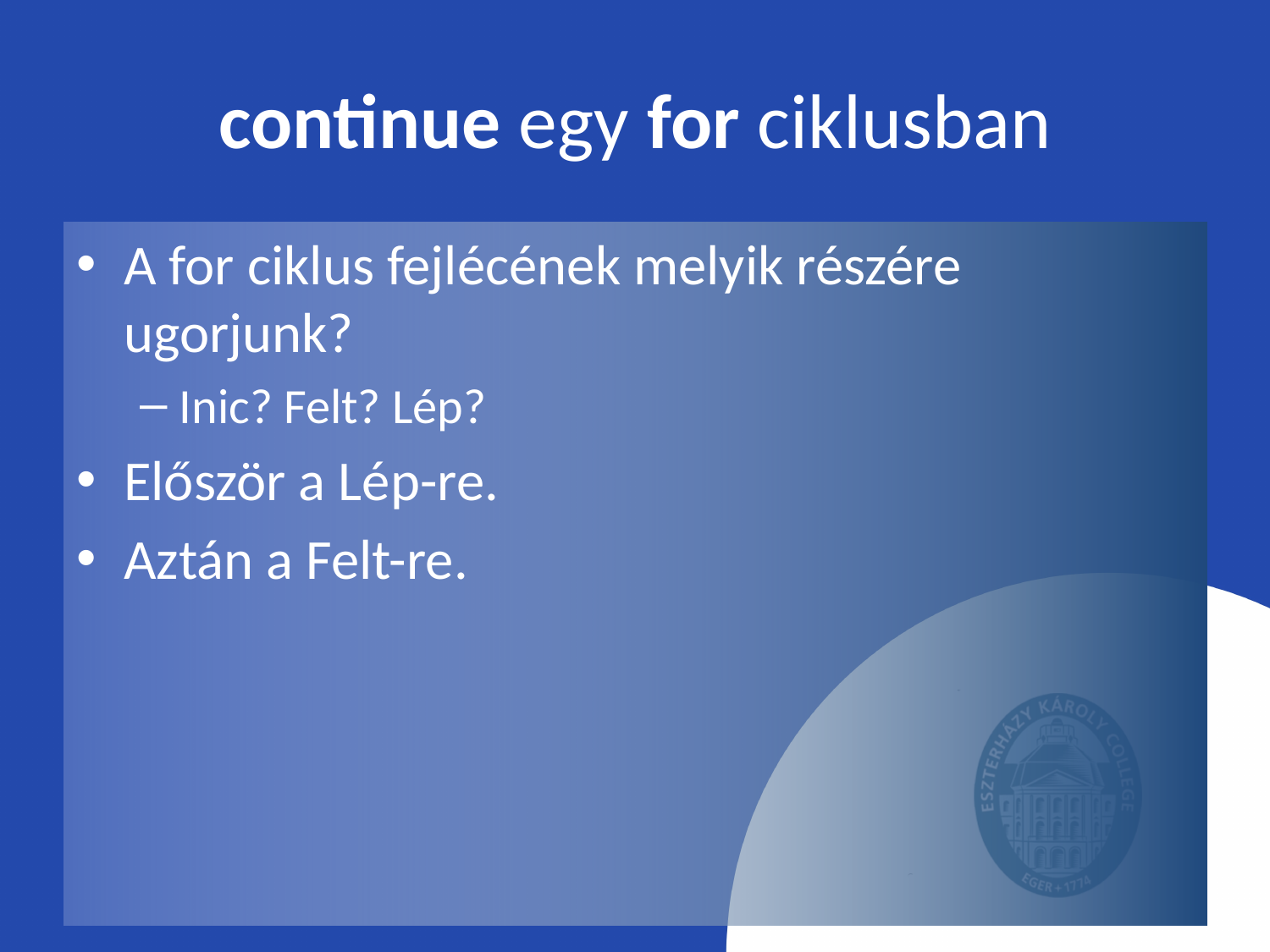

# continue egy for ciklusban
A for ciklus fejlécének melyik részére ugorjunk?
Inic? Felt? Lép?
Először a Lép-re.
Aztán a Felt-re.